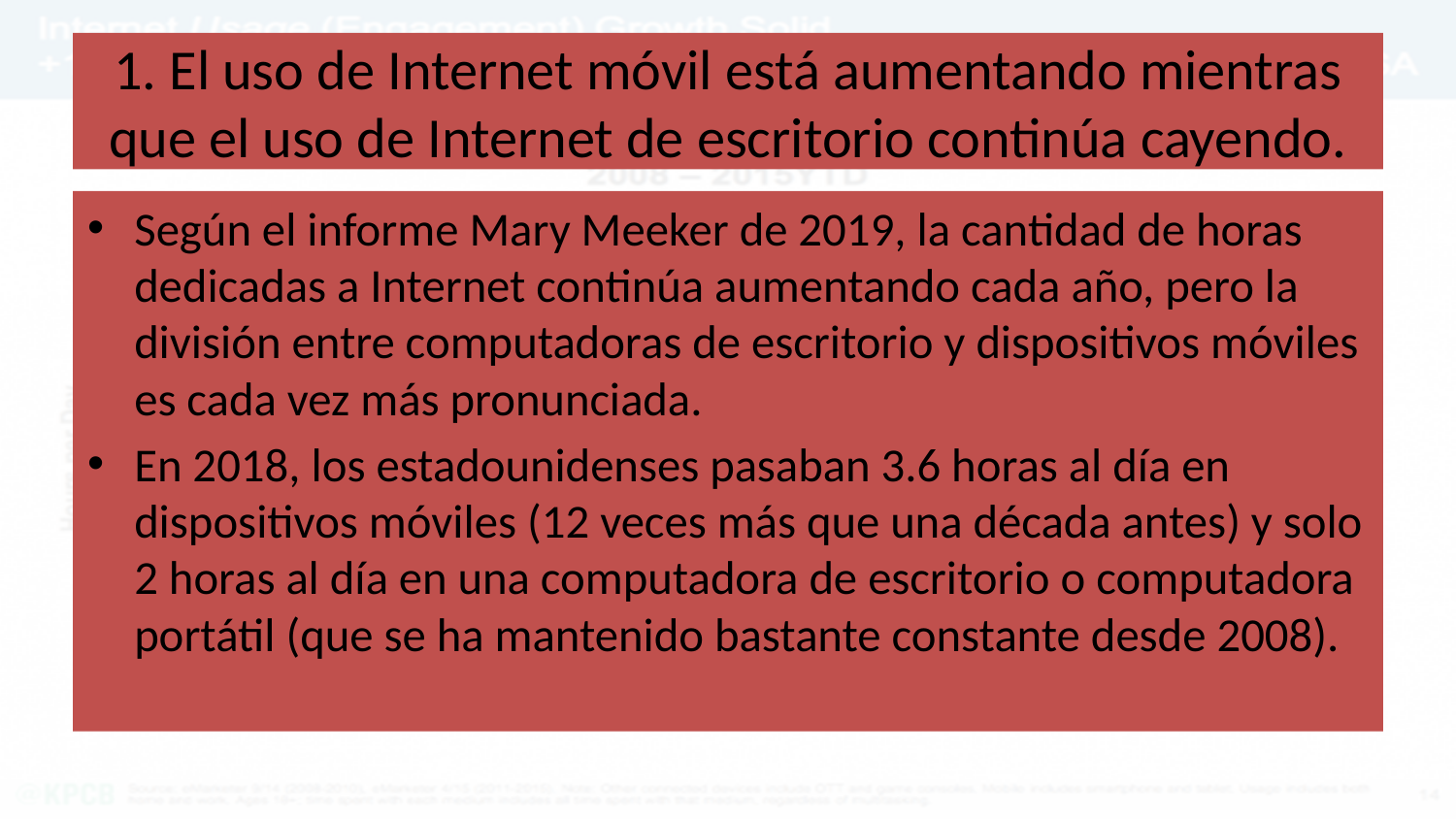

# 1. El uso de Internet móvil está aumentando mientras que el uso de Internet de escritorio continúa cayendo.
Según el informe Mary Meeker de 2019, la cantidad de horas dedicadas a Internet continúa aumentando cada año, pero la división entre computadoras de escritorio y dispositivos móviles es cada vez más pronunciada.
En 2018, los estadounidenses pasaban 3.6 horas al día en dispositivos móviles (12 veces más que una década antes) y solo 2 horas al día en una computadora de escritorio o computadora portátil (que se ha mantenido bastante constante desde 2008).